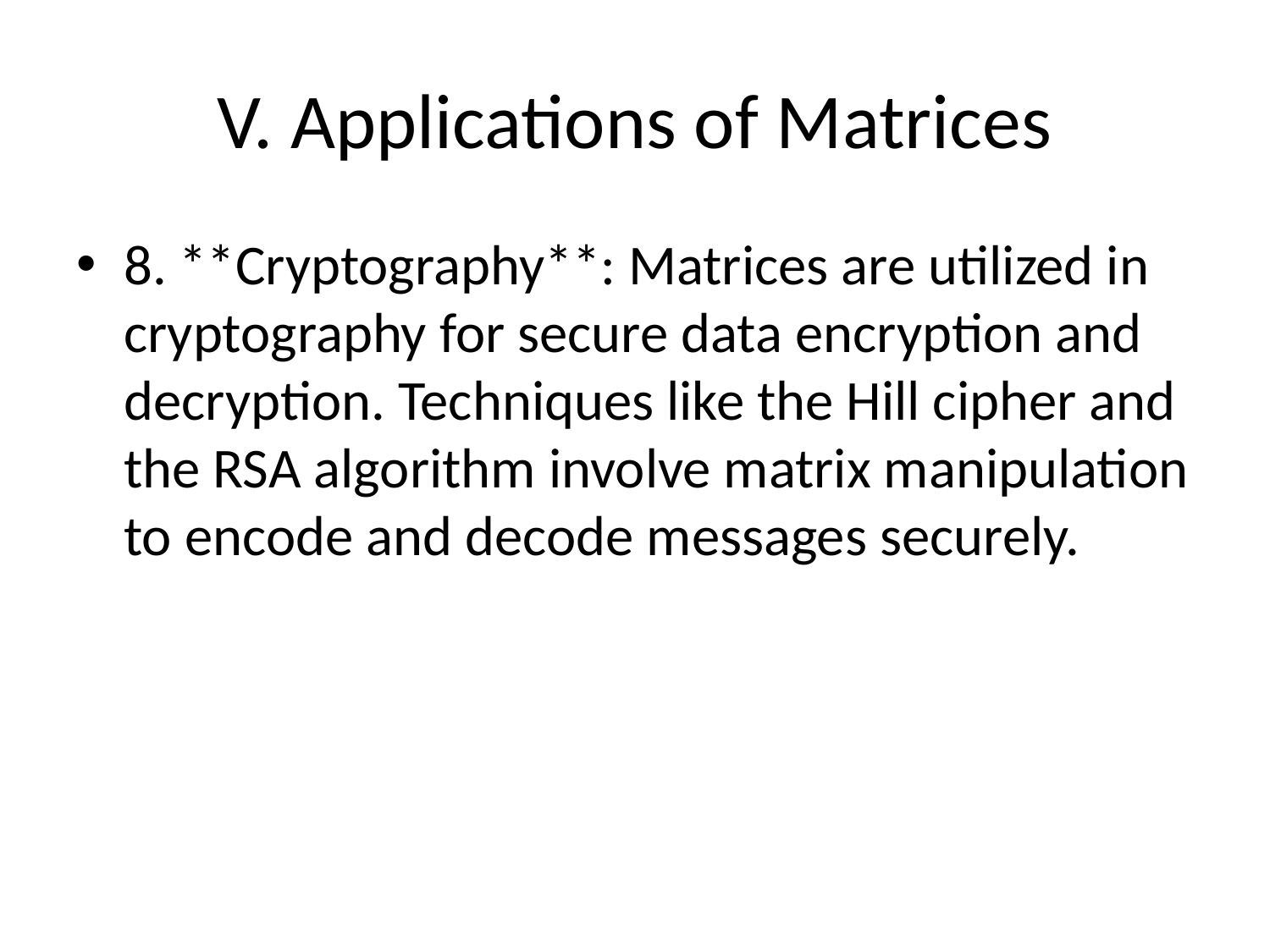

# V. Applications of Matrices
8. **Cryptography**: Matrices are utilized in cryptography for secure data encryption and decryption. Techniques like the Hill cipher and the RSA algorithm involve matrix manipulation to encode and decode messages securely.